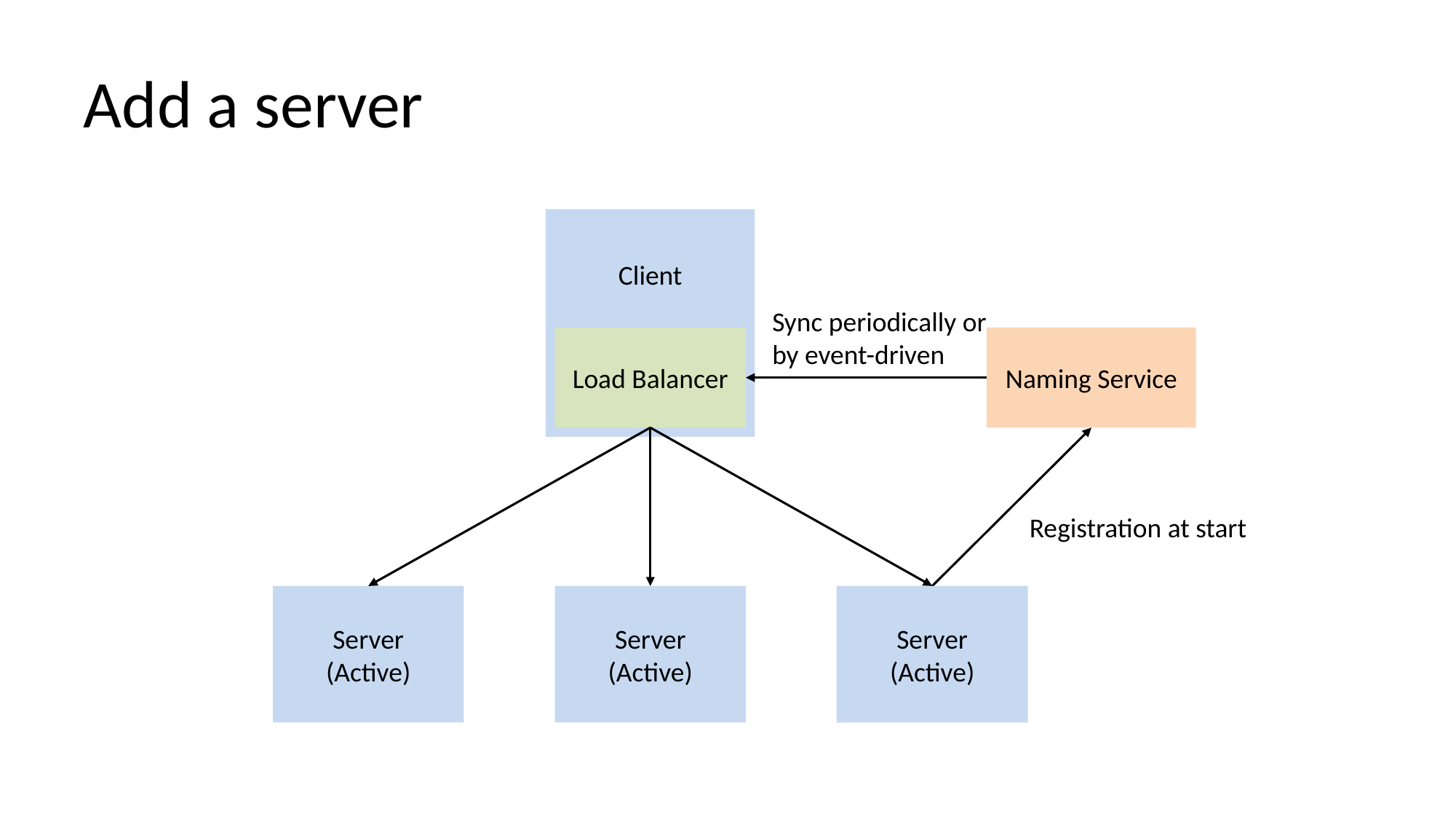

# Add a server
Client

Sync periodically or by event-driven
Load Balancer
Naming Service
Registration at start
Server
(Active)
Server
(Active)
Server
(Active)
Server
(Inactive)